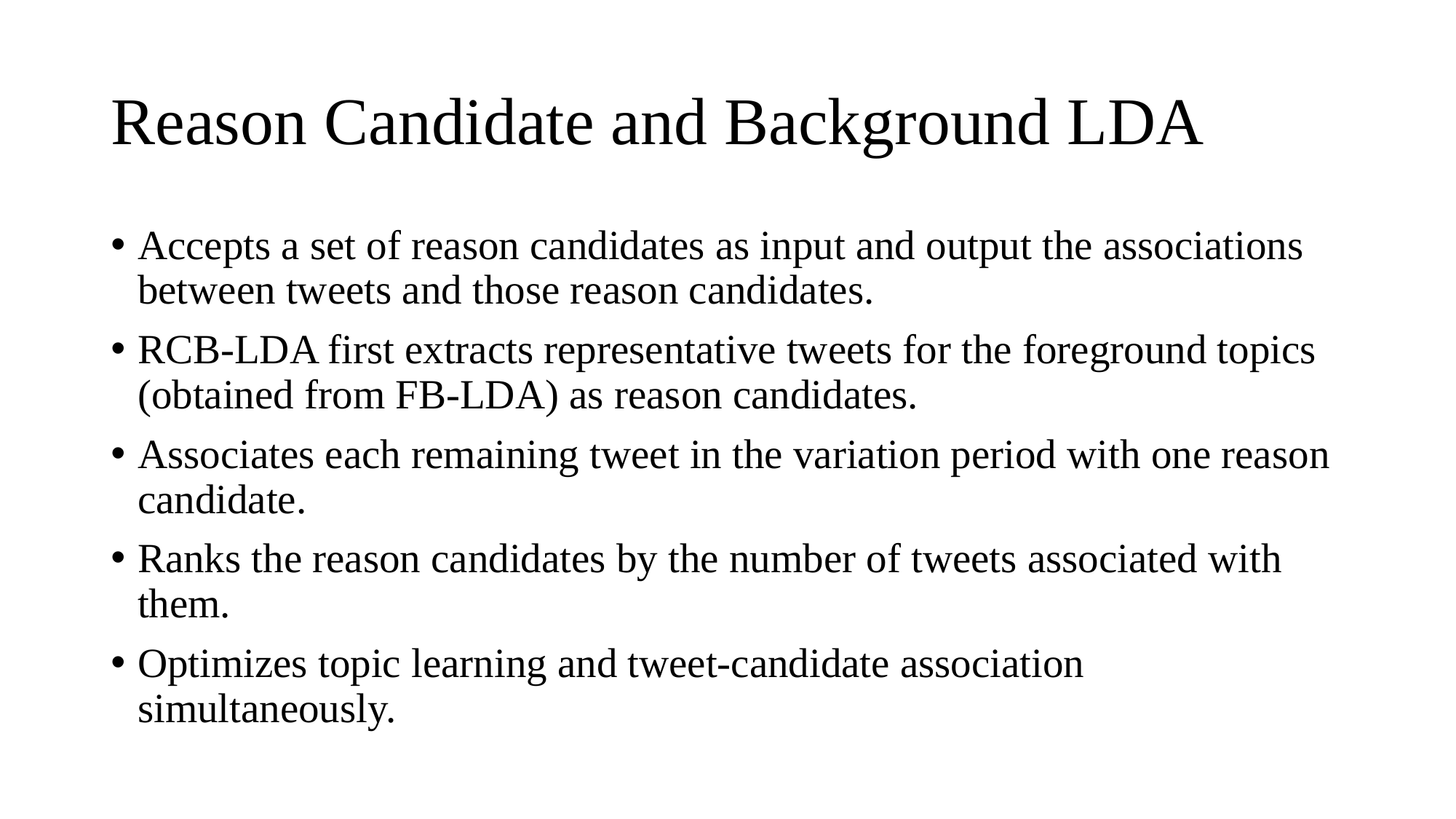

# Reason Candidate and Background LDA
Accepts a set of reason candidates as input and output the associations between tweets and those reason candidates.
RCB-LDA first extracts representative tweets for the foreground topics (obtained from FB-LDA) as reason candidates.
Associates each remaining tweet in the variation period with one reason candidate.
Ranks the reason candidates by the number of tweets associated with them.
Optimizes topic learning and tweet-candidate association simultaneously.